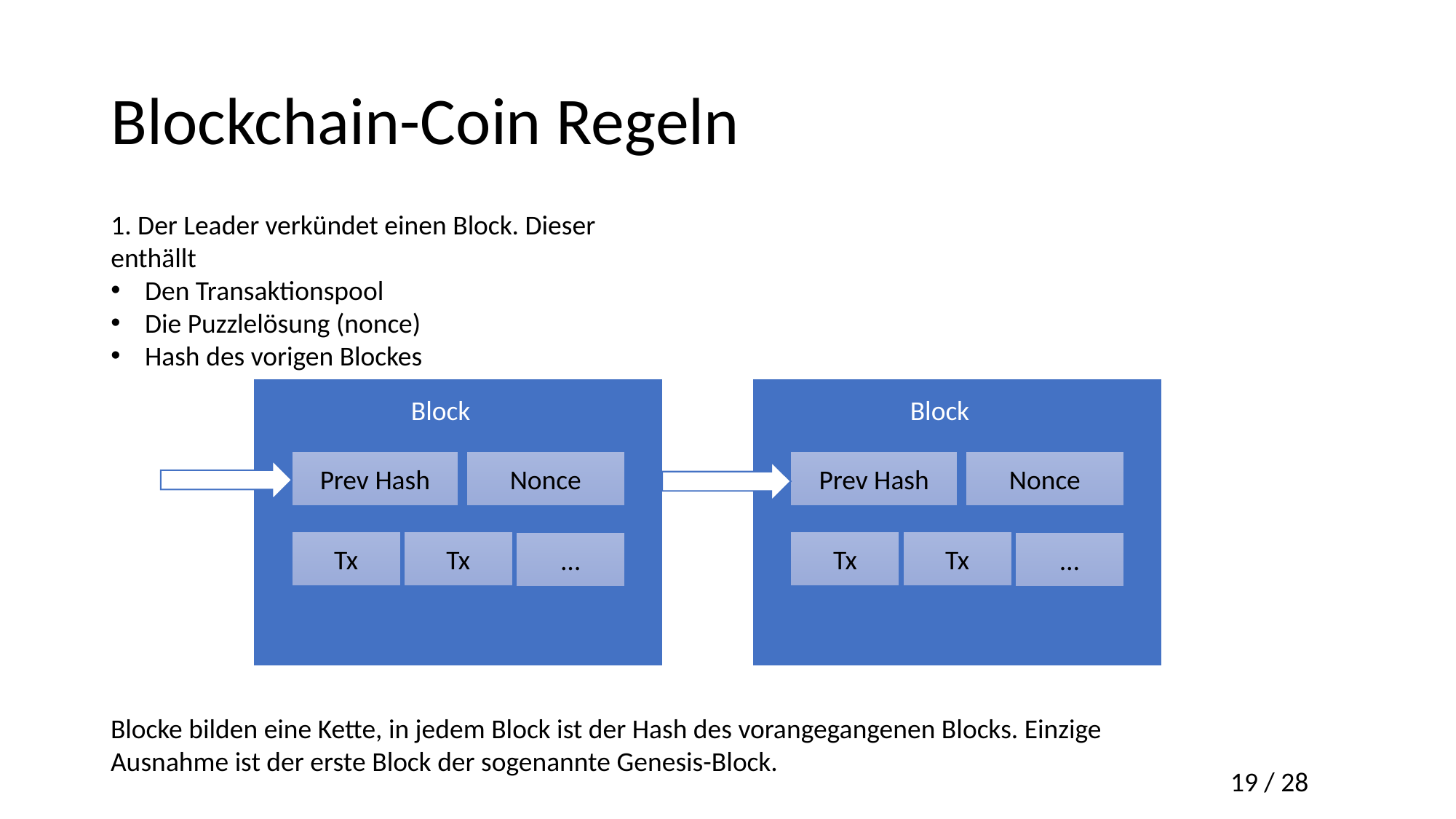

# Blockchain-Coin Regeln
1. Der Leader verkündet einen Block. Dieser enthällt
Den Transaktionspool
Die Puzzlelösung (nonce)
Hash des vorigen Blockes

Block
Block
Prev Hash
Nonce
Prev Hash
Nonce

Tx
Tx
Tx
Tx
…
…
Blocke bilden eine Kette, in jedem Block ist der Hash des vorangegangenen Blocks. Einzige Ausnahme ist der erste Block der sogenannte Genesis-Block.